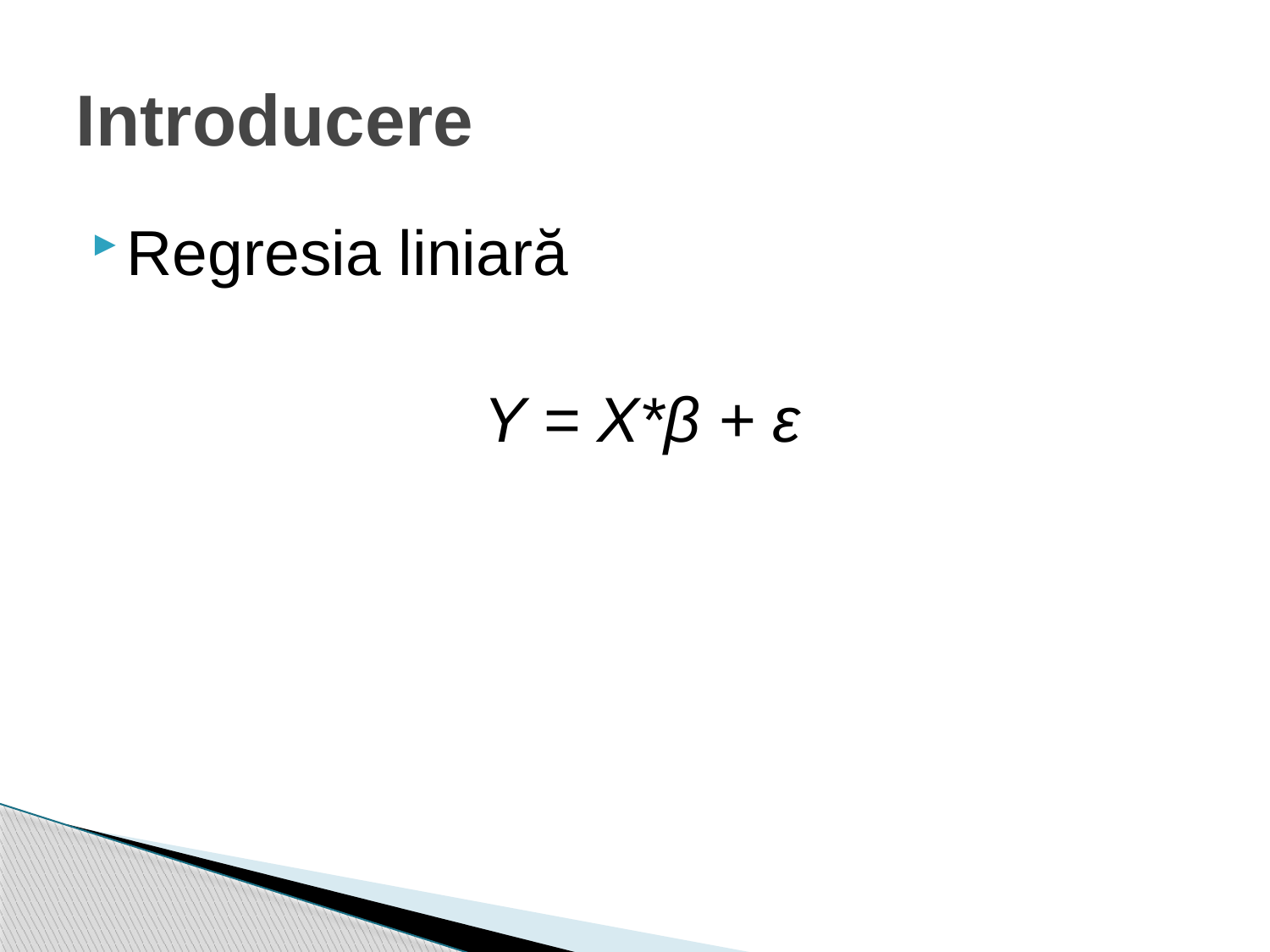

# Introducere
Regresia liniară

Y = X*β + ε